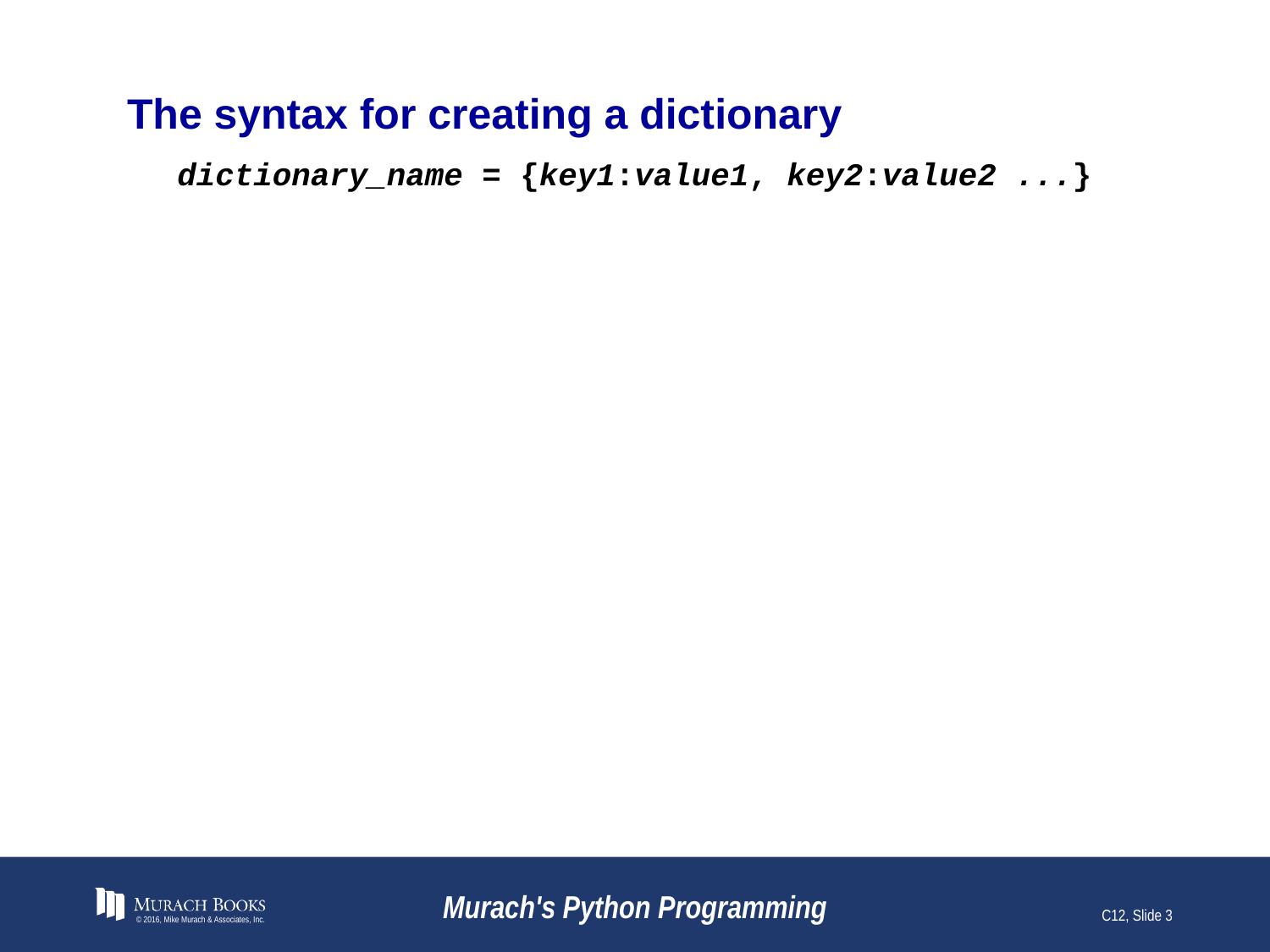

# The syntax for creating a dictionary
dictionary_name = {key1:value1, key2:value2 ...}

© 2016, Mike Murach & Associates, Inc.
Murach's Python Programming

C12, Slide 3